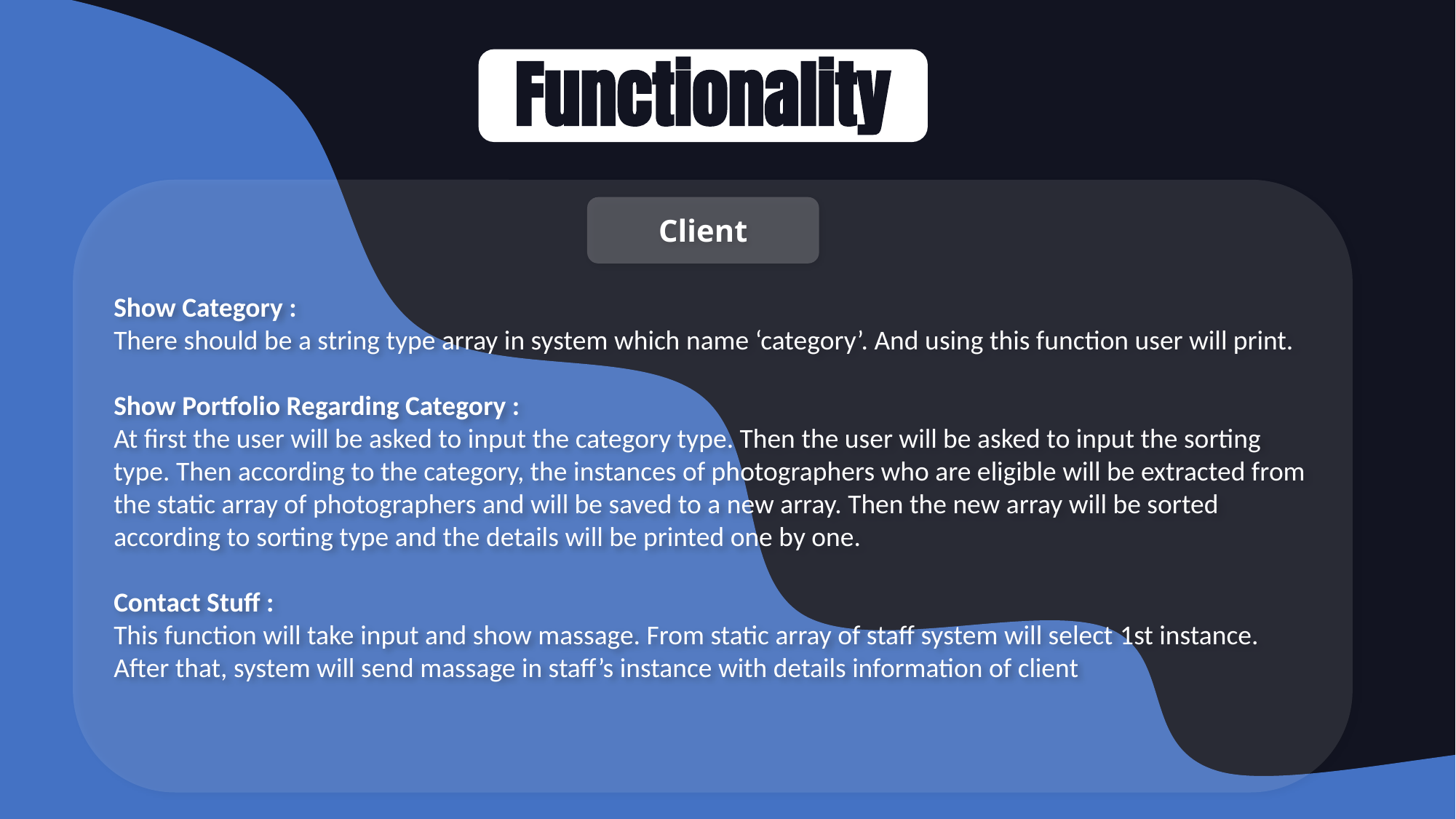

Functionality
Show Category :
There should be a string type array in system which name ‘category’. And using this function user will print.

Show Portfolio Regarding Category :
At first the user will be asked to input the category type. Then the user will be asked to input the sorting type. Then according to the category, the instances of photographers who are eligible will be extracted from the static array of photographers and will be saved to a new array. Then the new array will be sorted according to sorting type and the details will be printed one by one.

Contact Stuff :
This function will take input and show massage. From static array of staff system will select 1st instance. After that, system will send massage in staff’s instance with details information of client
Client